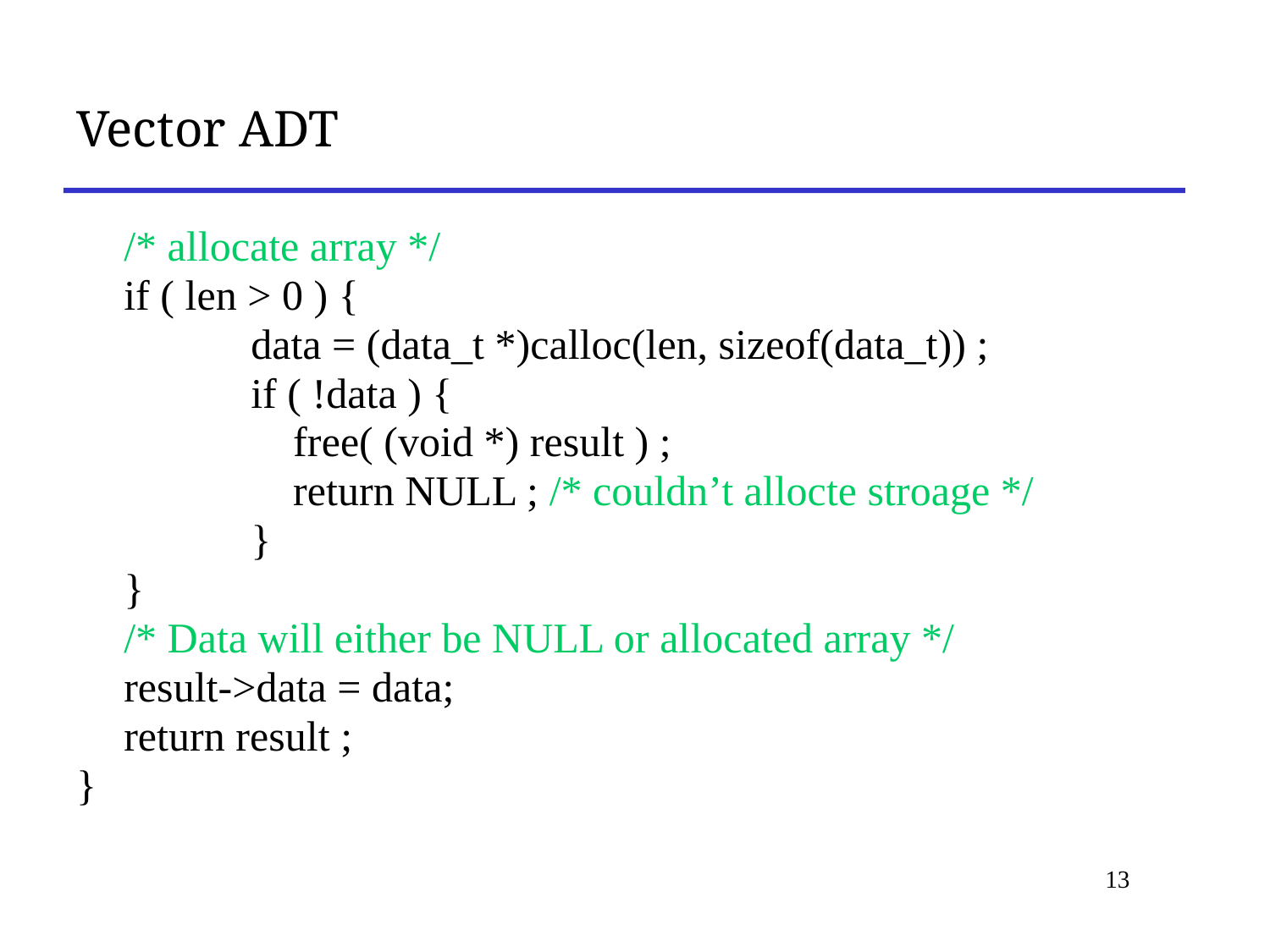

# Vector ADT
	/* allocate array */
	if ( len > 0 ) {
		data = (data_t *)calloc(len, sizeof(data_t)) ;
		if ( !data ) {
		    free( (void *) result ) ;
		    return NULL ; /* couldn’t allocte stroage */
		}
	}
	/* Data will either be NULL or allocated array */
	result->data = data;
	return result ;
}
13